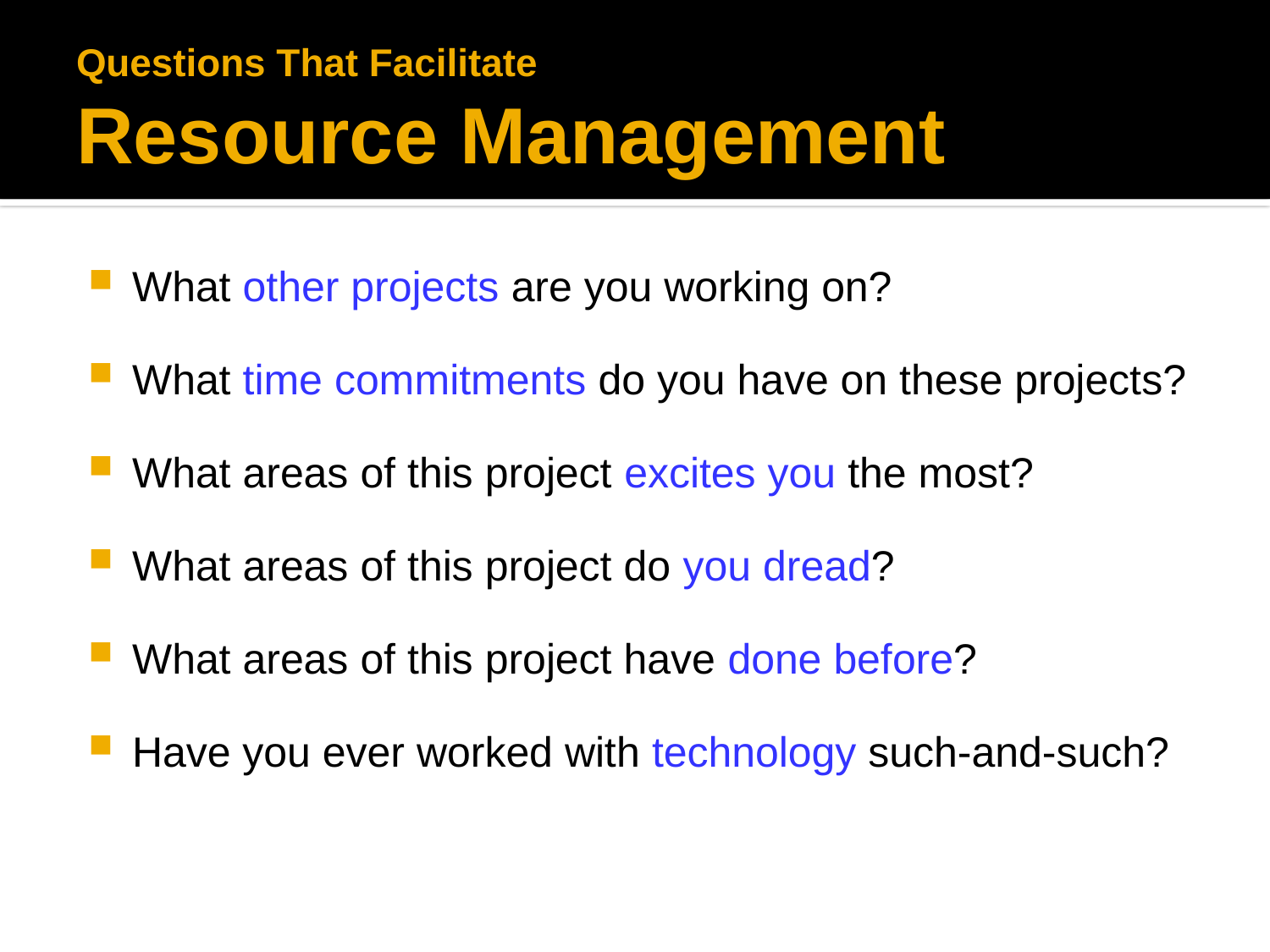

# Questions That Facilitate Resource Management
What other projects are you working on?
What time commitments do you have on these projects?
What areas of this project excites you the most?
What areas of this project do you dread?
What areas of this project have done before?
Have you ever worked with technology such-and-such?